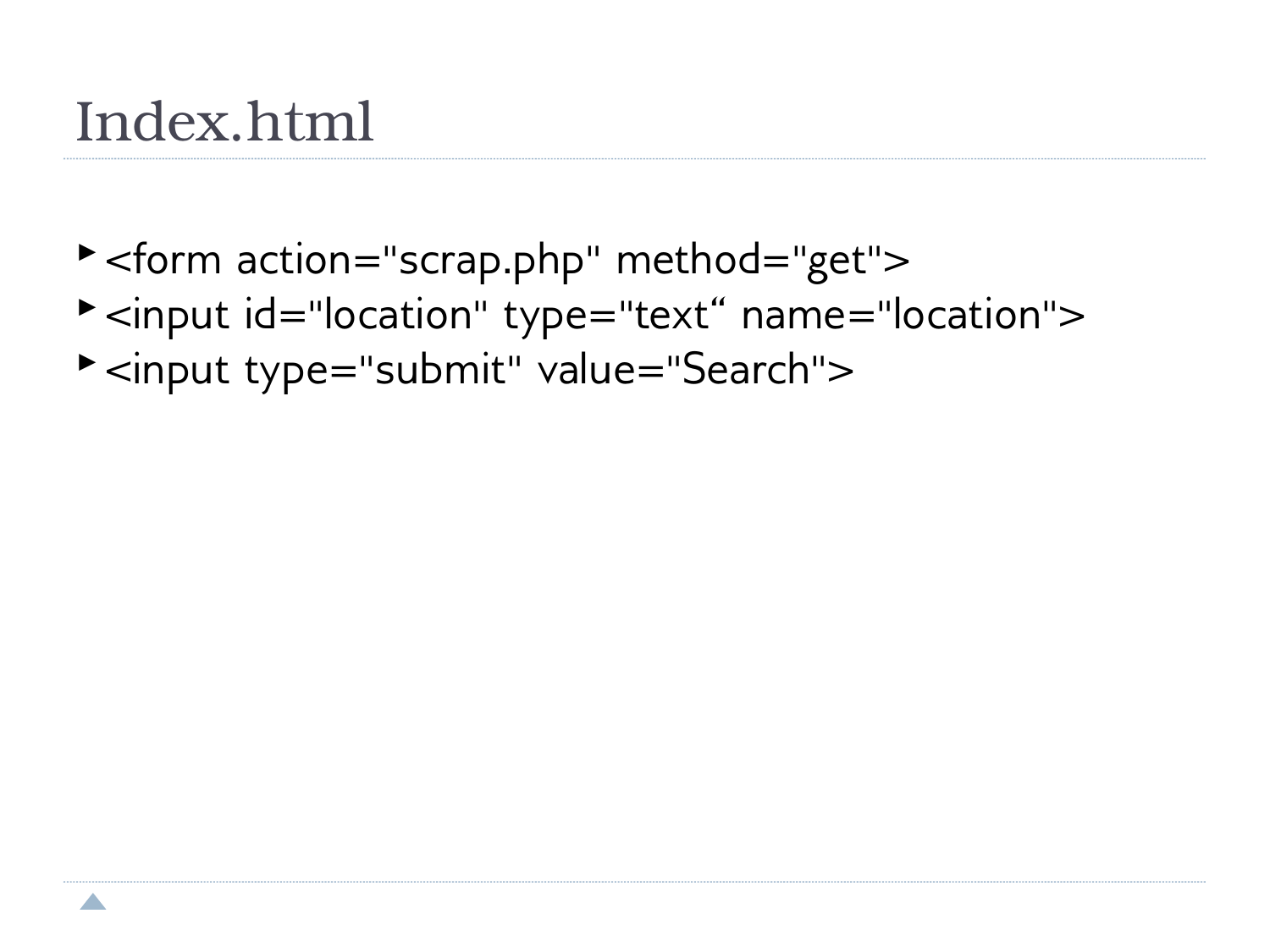

Index.html
<form action="scrap.php" method="get">
<input id="location" type="text“ name="location">
<input type="submit" value="Search">